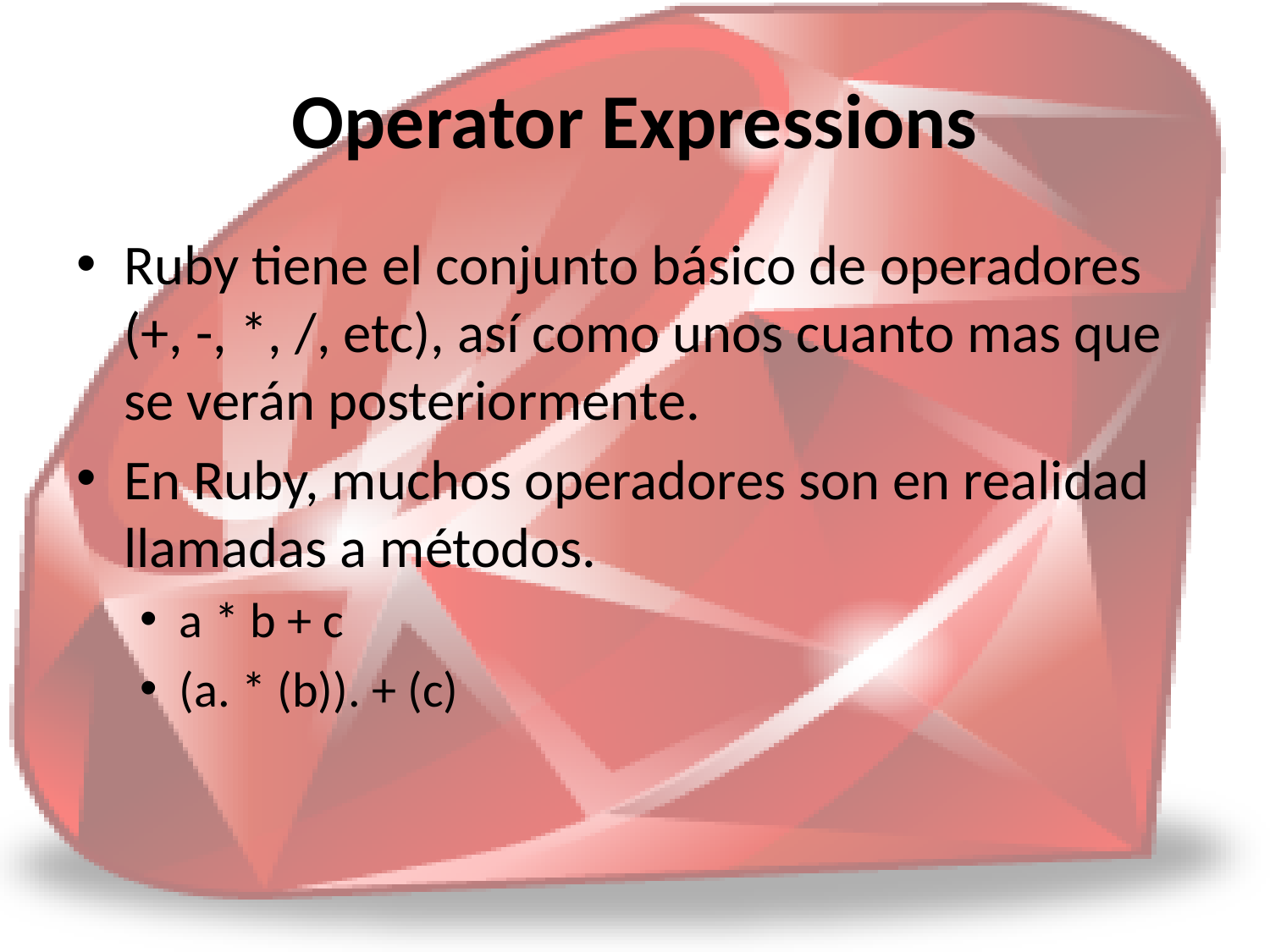

# Operator Expressions
Ruby tiene el conjunto básico de operadores (+, -, *, /, etc), así como unos cuanto mas que se verán posteriormente.
En Ruby, muchos operadores son en realidad llamadas a métodos.
a * b + c
(a. * (b)). + (c)